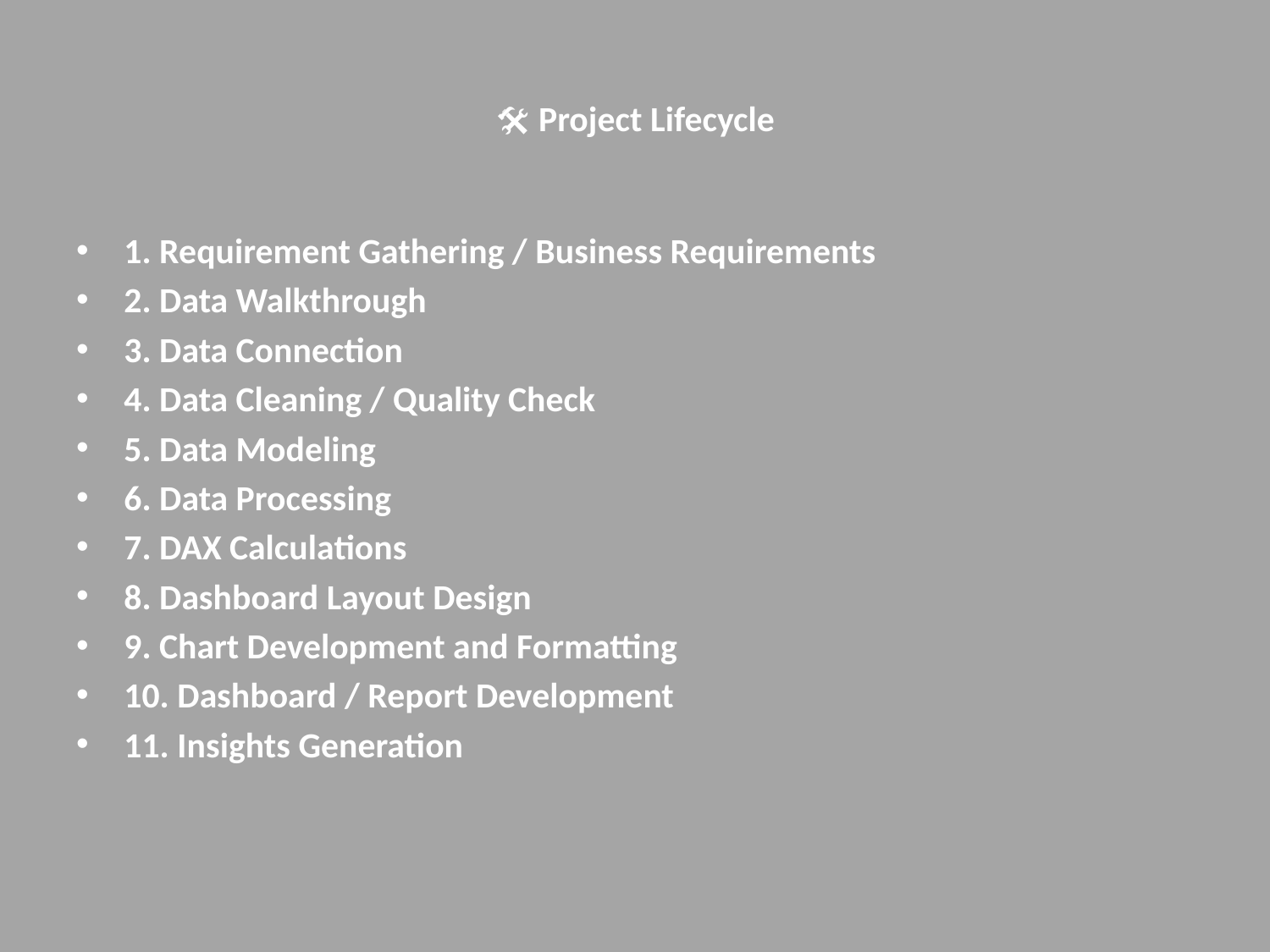

# 🛠️ Project Lifecycle
1. Requirement Gathering / Business Requirements
2. Data Walkthrough
3. Data Connection
4. Data Cleaning / Quality Check
5. Data Modeling
6. Data Processing
7. DAX Calculations
8. Dashboard Layout Design
9. Chart Development and Formatting
10. Dashboard / Report Development
11. Insights Generation